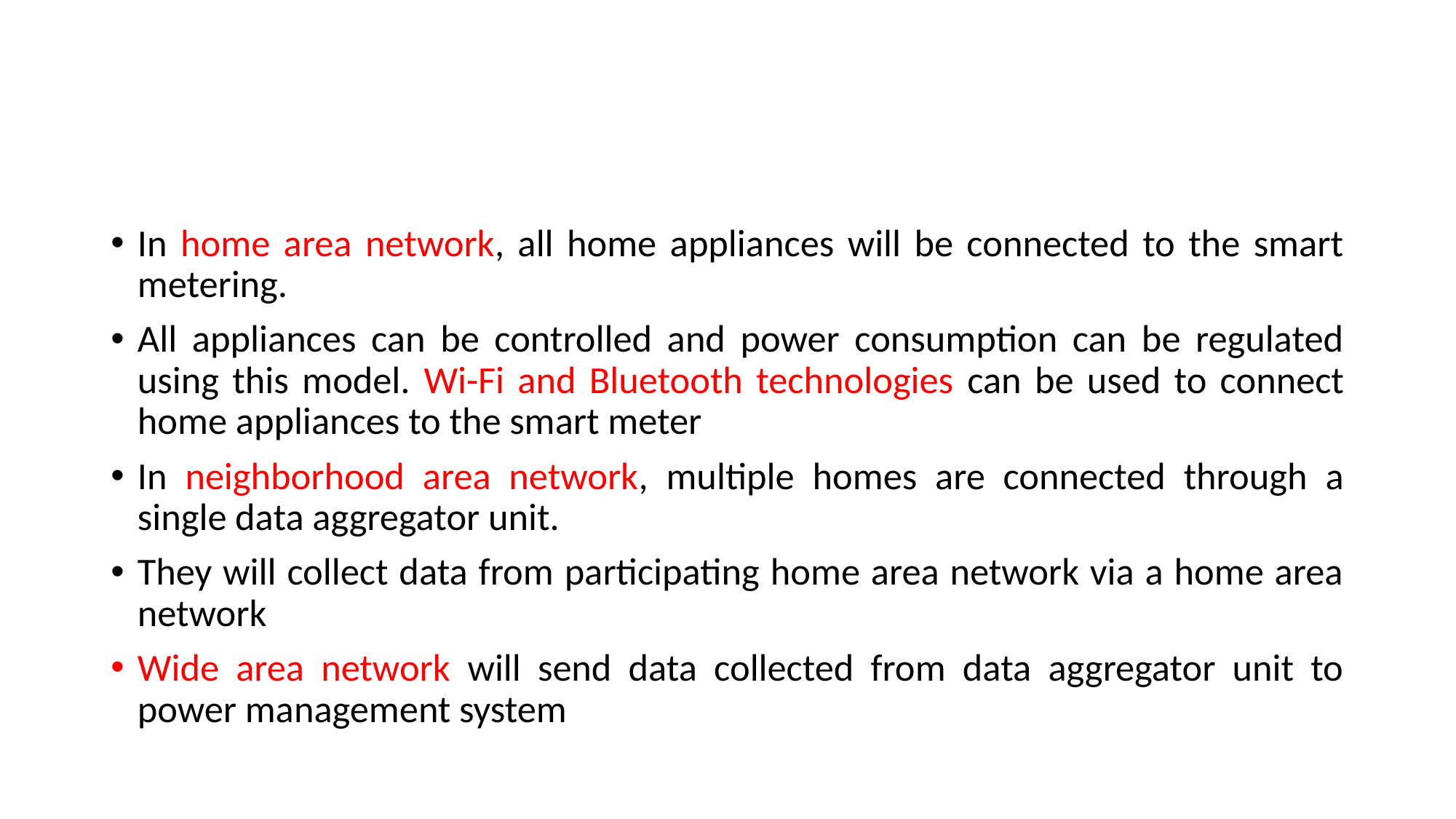

#
In home area network, all home appliances will be connected to the smart metering.
All appliances can be controlled and power consumption can be regulated using this model. Wi-Fi and Bluetooth technologies can be used to connect home appliances to the smart meter
In neighborhood area network, multiple homes are connected through a single data aggregator unit.
They will collect data from participating home area network via a home area network
Wide area network will send data collected from data aggregator unit to power management system